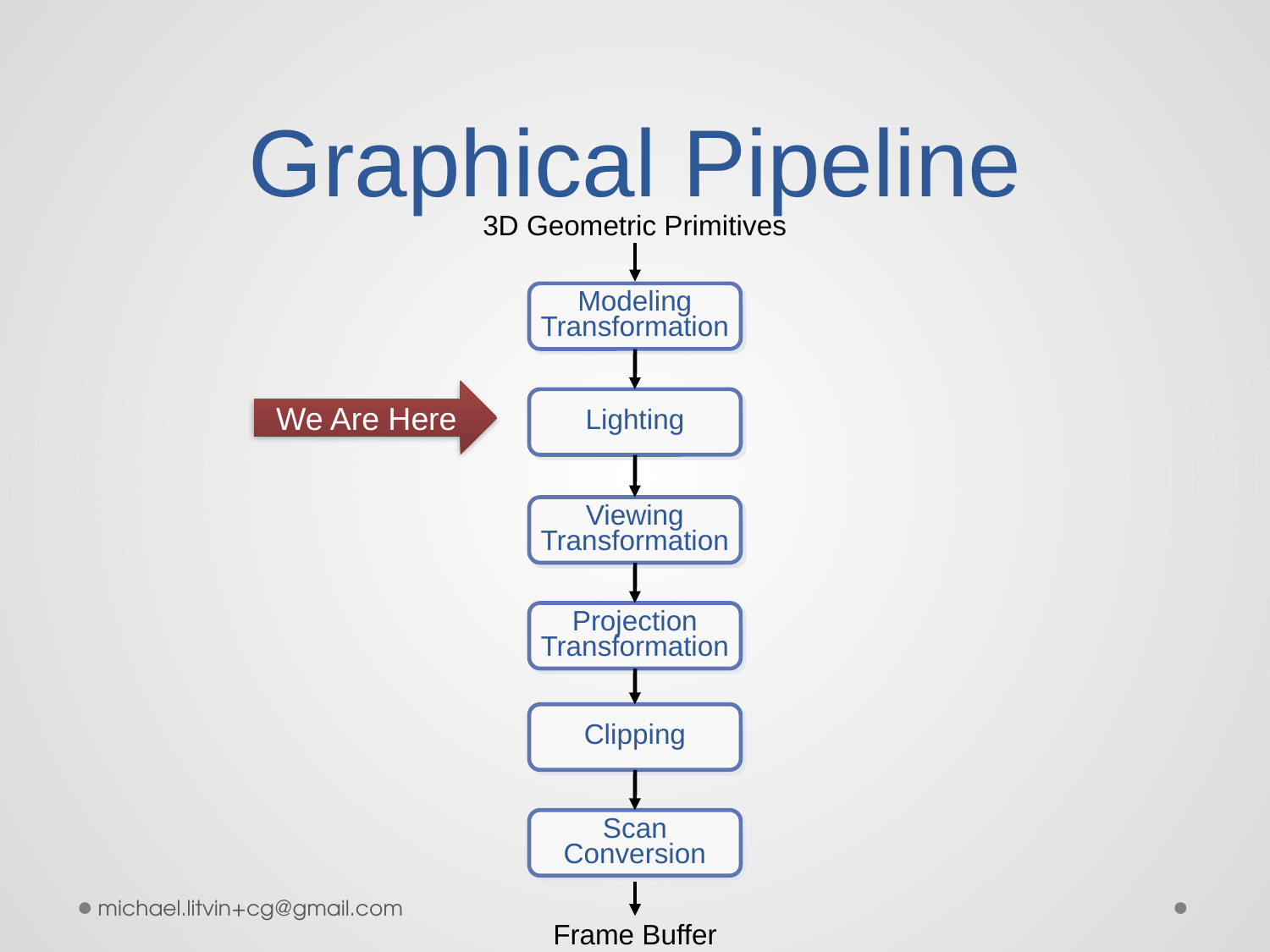

# Graphical Pipeline
3D Geometric Primitives
Modeling
Transformation
We Are Here
Lighting
Viewing
Transformation
Projection
Transformation
Clipping
Scan
Conversion
michael.litvin+cg@gmail.com
Frame Buffer